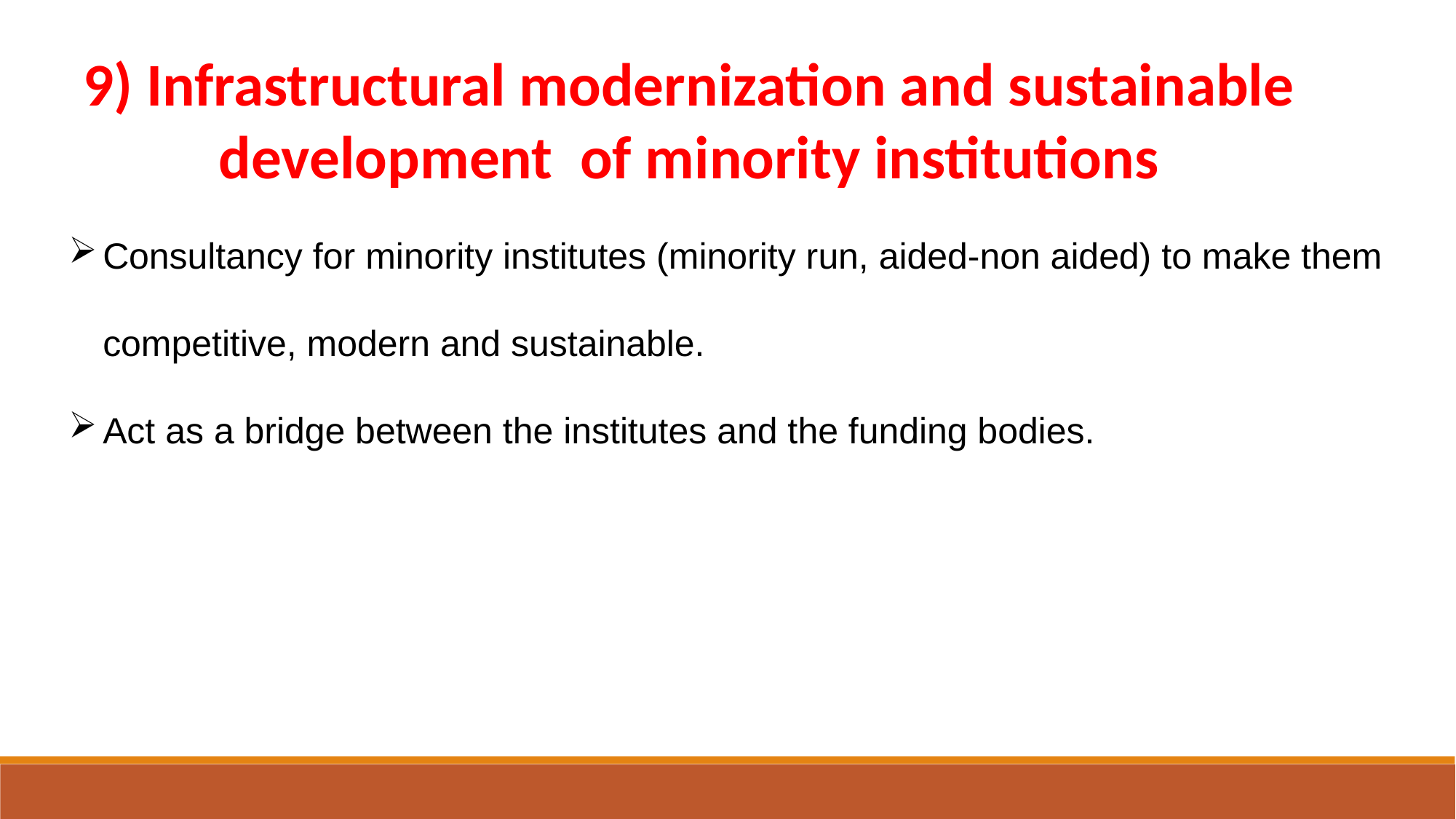

9) Infrastructural modernization and sustainable development  of minority institutions
Consultancy for minority institutes (minority run, aided-non aided) to make them competitive, modern and sustainable.
Act as a bridge between the institutes and the funding bodies.